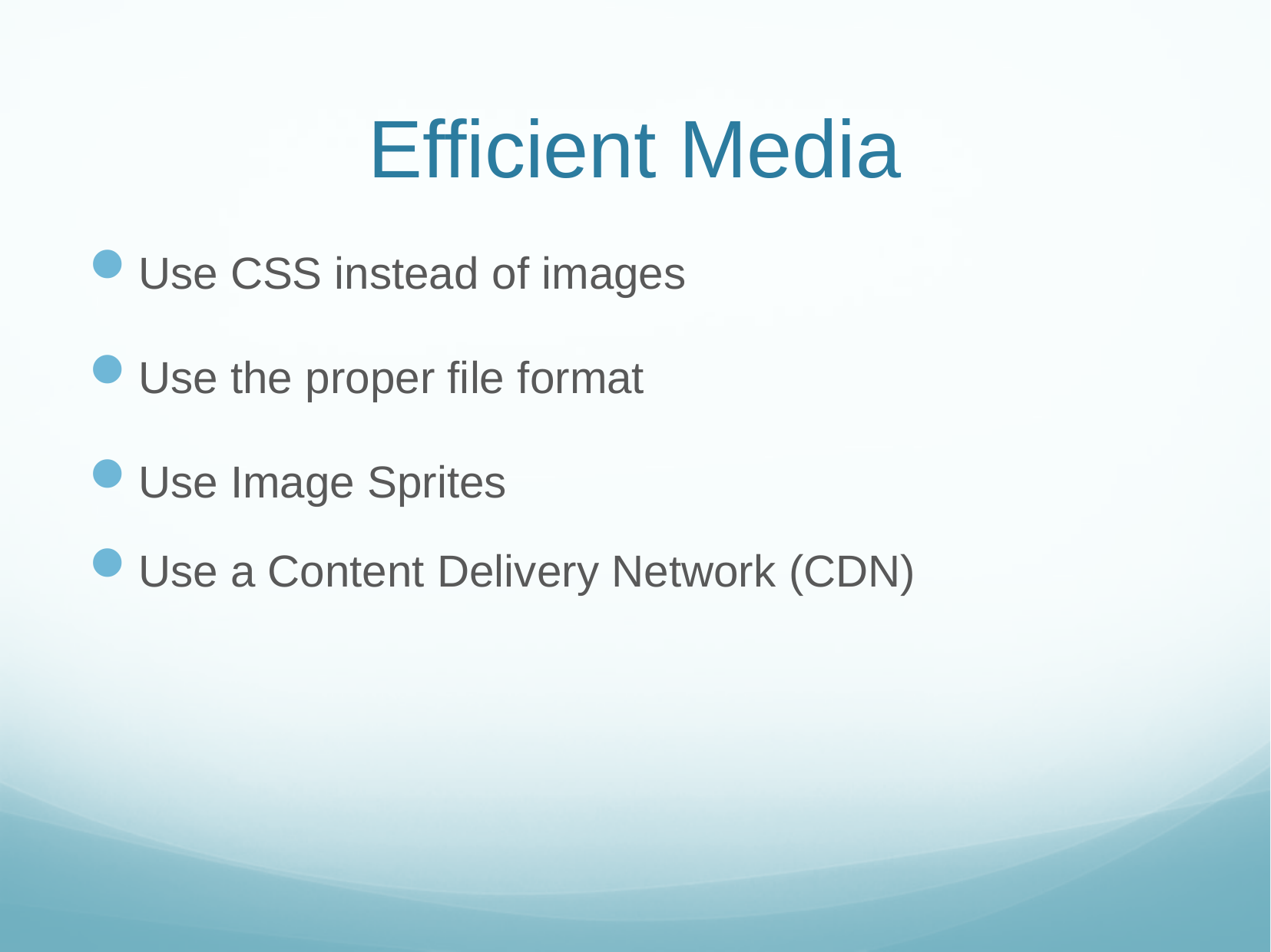

# Efficient Media
Use CSS instead of images
Use the proper file format
Use Image Sprites
Use a Content Delivery Network (CDN)